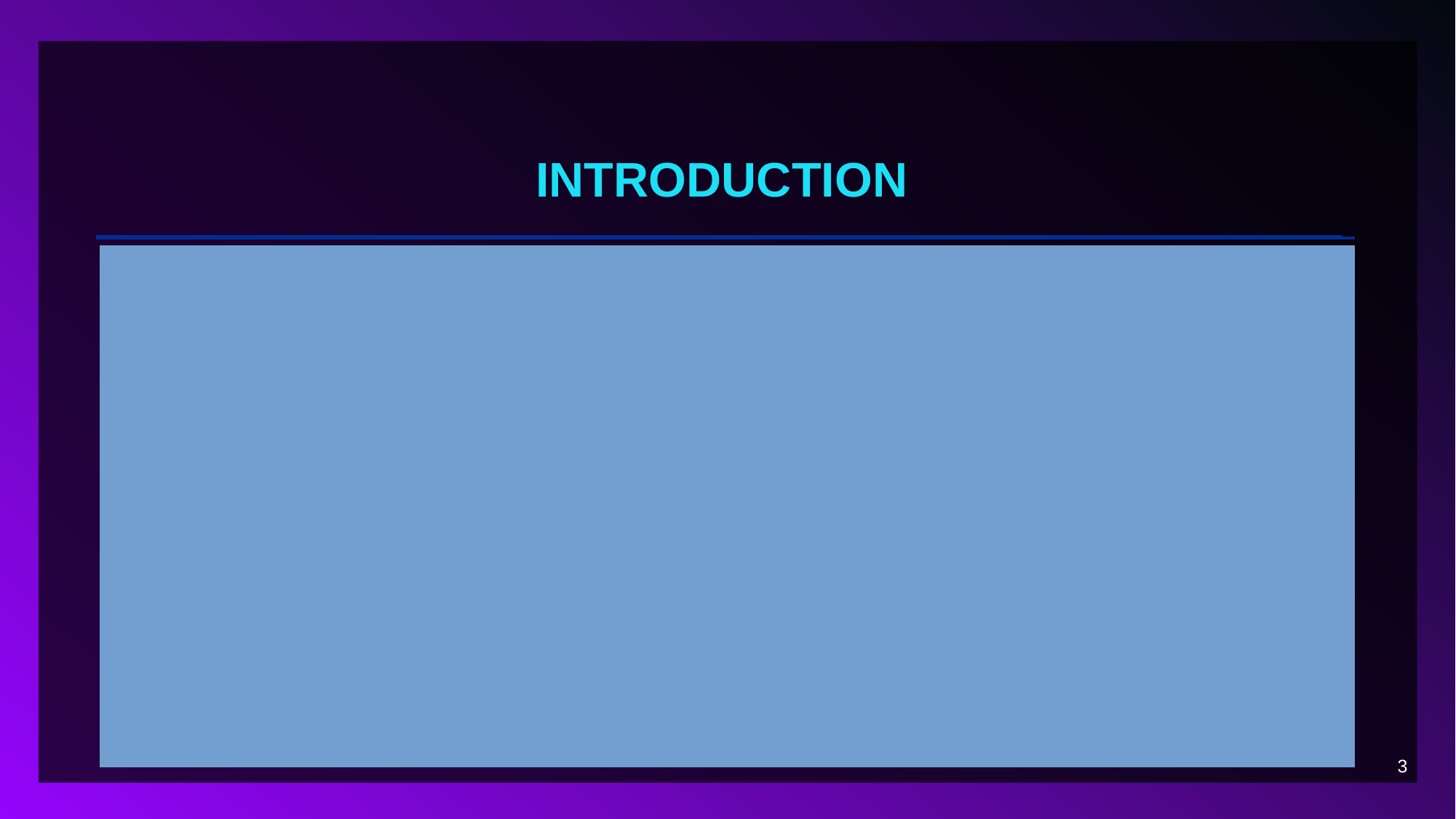

# Introduction
Context:
In today’s fast-evolving supply chain environment, businesses face challenges like shipment delays, inventory mismanagement, and rising transportation costs. These challenges directly impact customer satisfaction, operational efficiency, and business profitability.

Objective:
This project aims to optimize supply chain operations by leveraging data analytics, AI-driven models, and predictive analysis to address key business issues such as:
Reducing shipment delays
Resolving inventory mismanagement
Minimizing transportation costs

Approach:
We utilized machine learning models, including Random Forest Regressor, Logistic Regression, and KMeans Clustering, alongside Tableau visualizations to provide actionable insights.
3